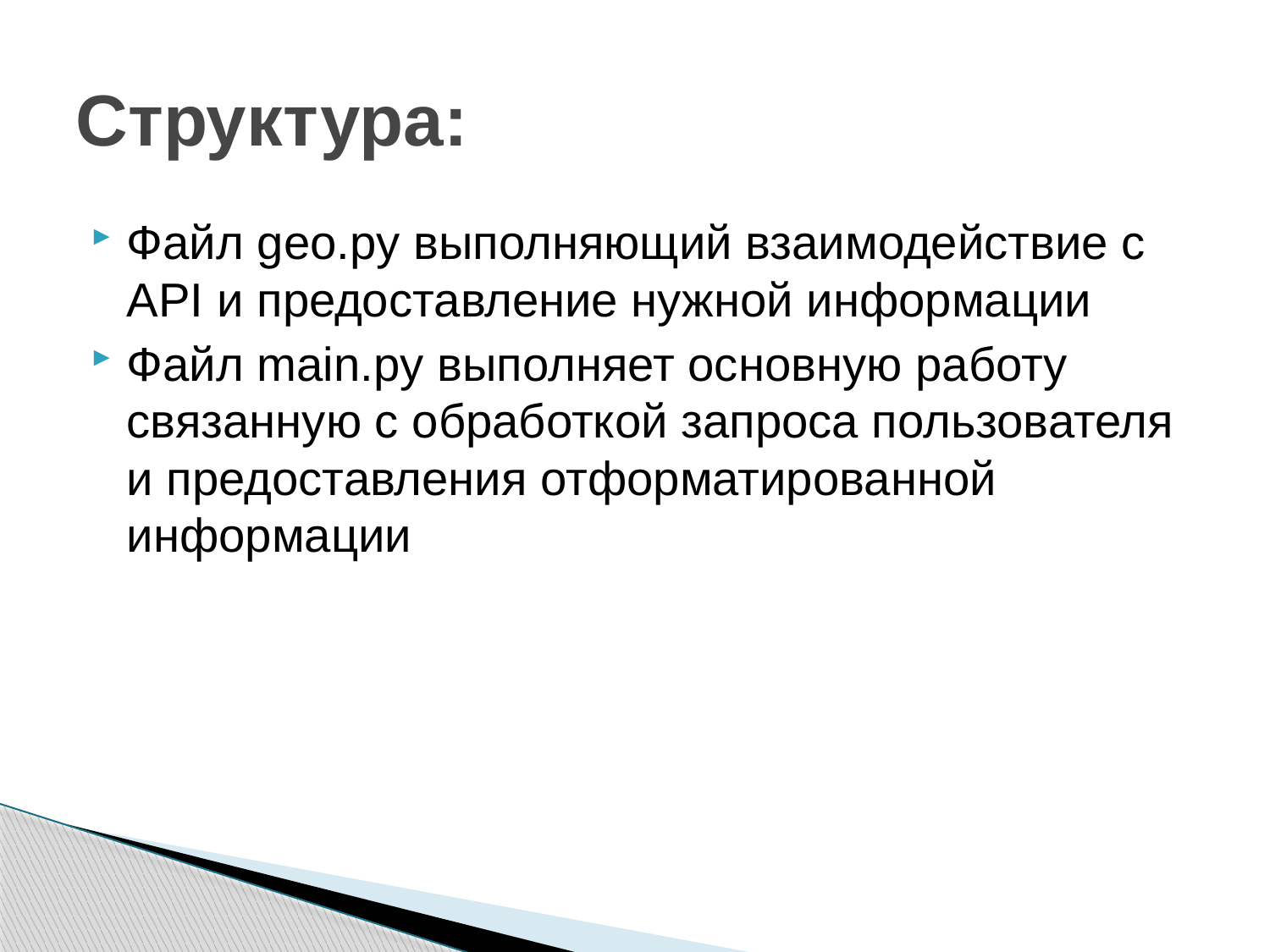

# Структура:
Файл geo.py выполняющий взаимодействие с API и предоставление нужной информации
Файл main.py выполняет основную работу связанную с обработкой запроса пользователя и предоставления отформатированной информации